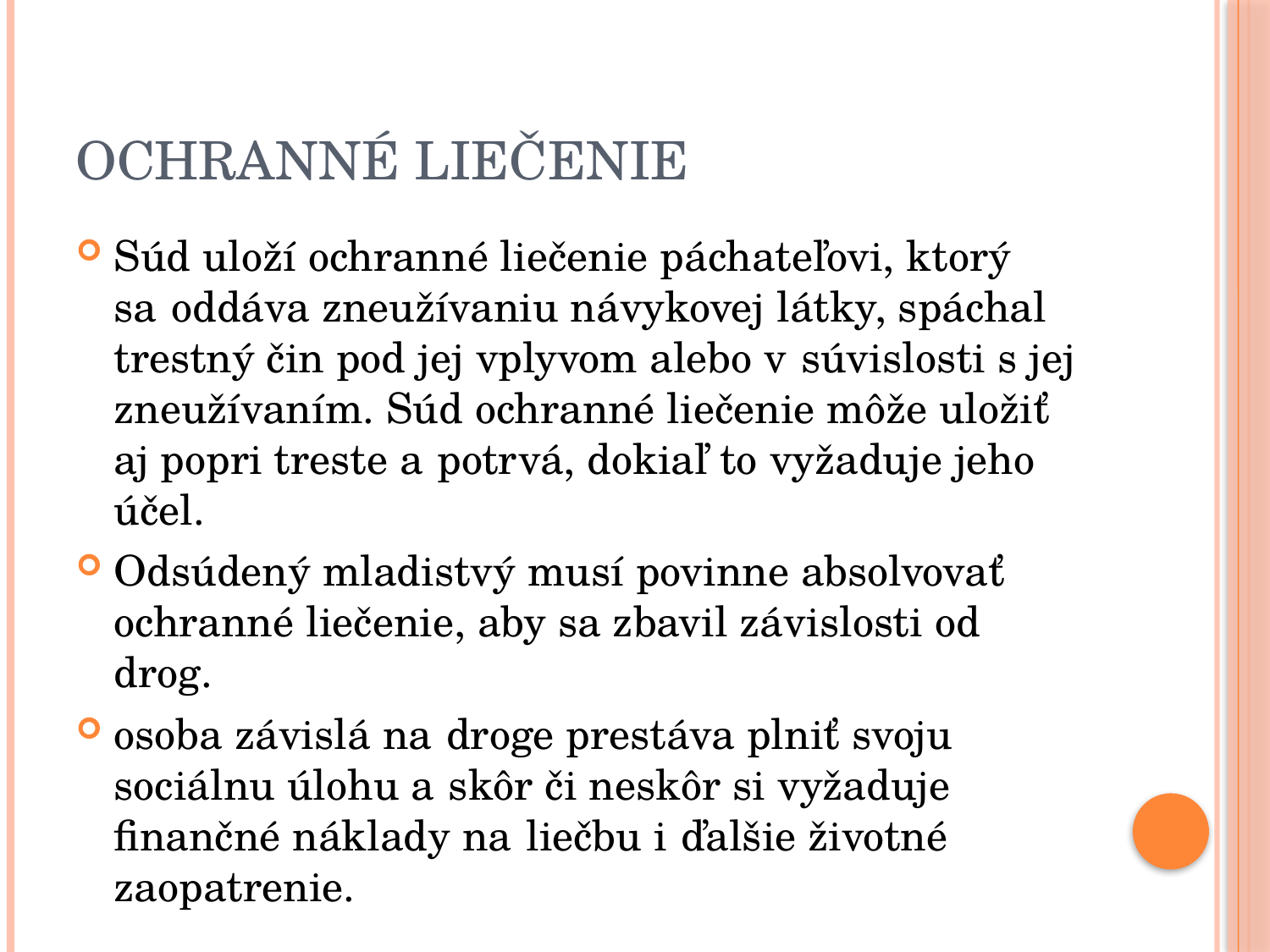

# Ochranné liečenie
Súd uloží ochranné liečenie páchateľovi, ktorý sa oddáva zneužívaniu návykovej látky, spáchal trestný čin pod jej vplyvom alebo v súvislosti s jej zneužívaním. Súd ochranné liečenie môže uložiť aj popri treste a potrvá, dokiaľ to vyžaduje jeho účel.
Odsúdený mladistvý musí povinne absolvovať ochranné liečenie, aby sa zbavil závislosti od drog.
osoba závislá na droge prestáva plniť svoju sociálnu úlohu a skôr či neskôr si vyžaduje finančné náklady na liečbu i ďalšie životné zaopatrenie.